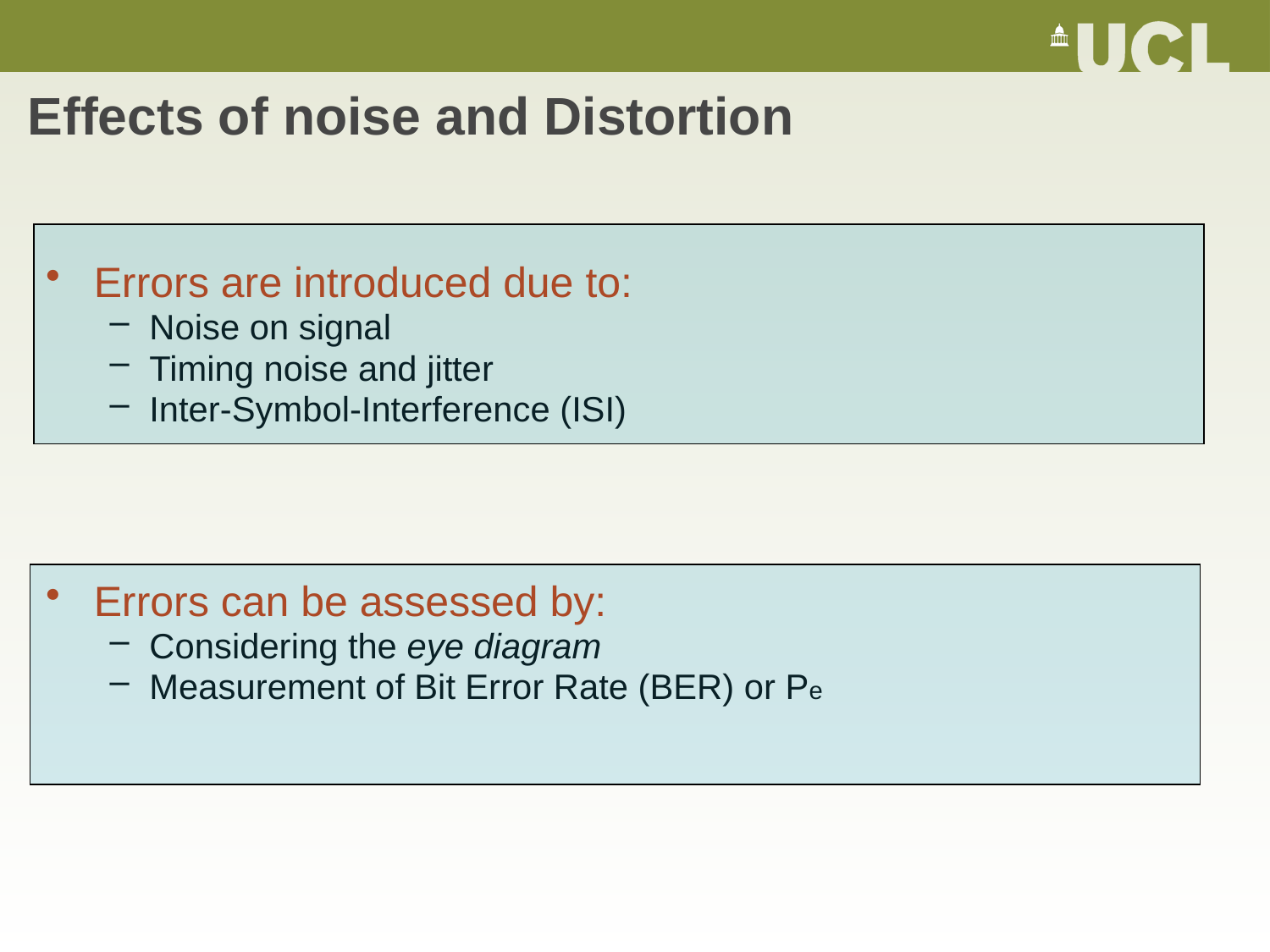

# Effects of noise and Distortion

Errors are introduced due to:
Noise on signal
Timing noise and jitter
Inter-Symbol-Interference (ISI)

Errors can be assessed by:
Considering the eye diagram
Measurement of Bit Error Rate (BER) or Pe